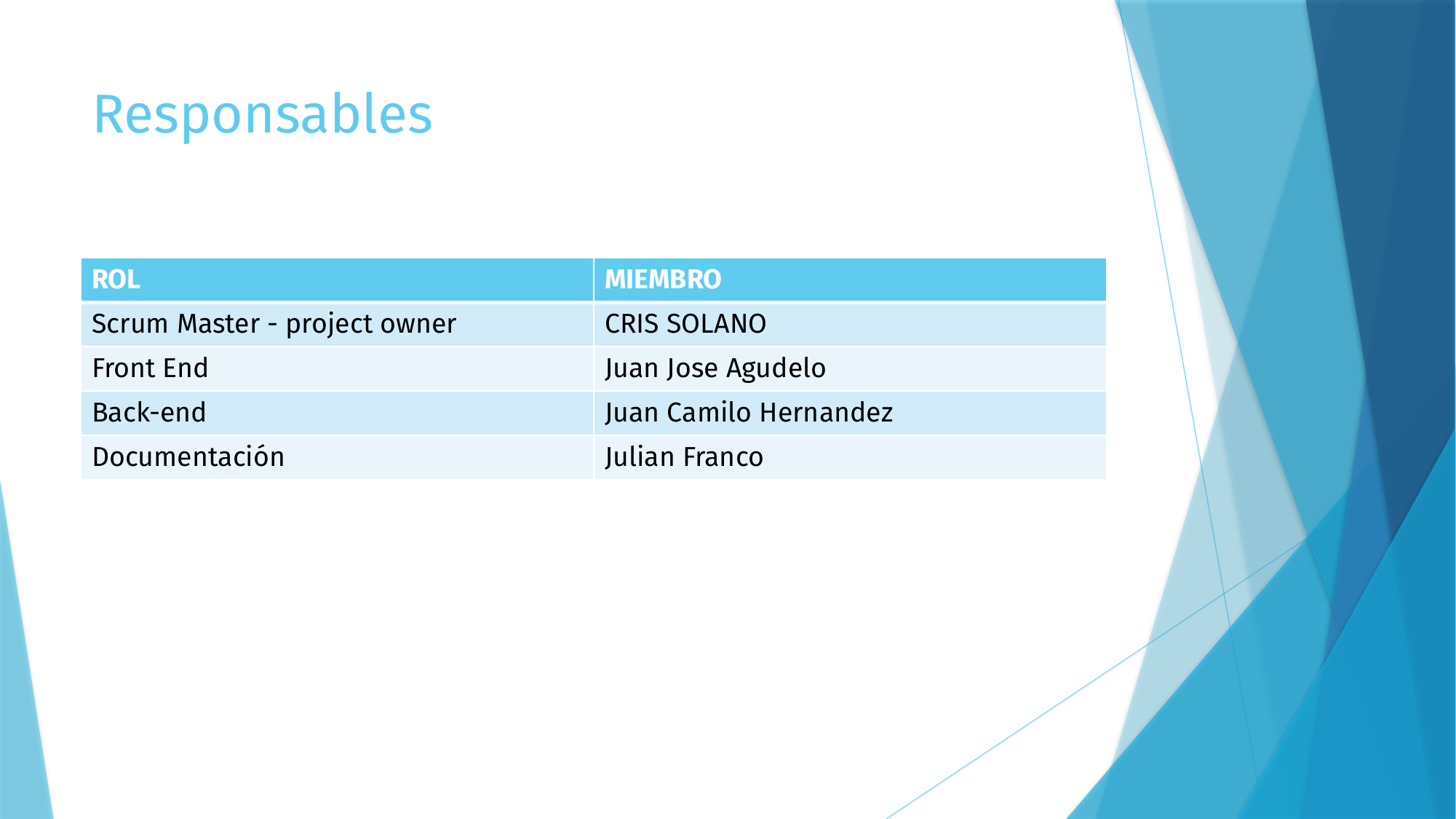

# Responsables
| ROL | MIEMBRO |
| --- | --- |
| Scrum Master - project owner | CRIS SOLANO |
| Front End | Juan Jose Agudelo |
| Back-end | Juan Camilo Hernandez |
| Documentación | Julian Franco |